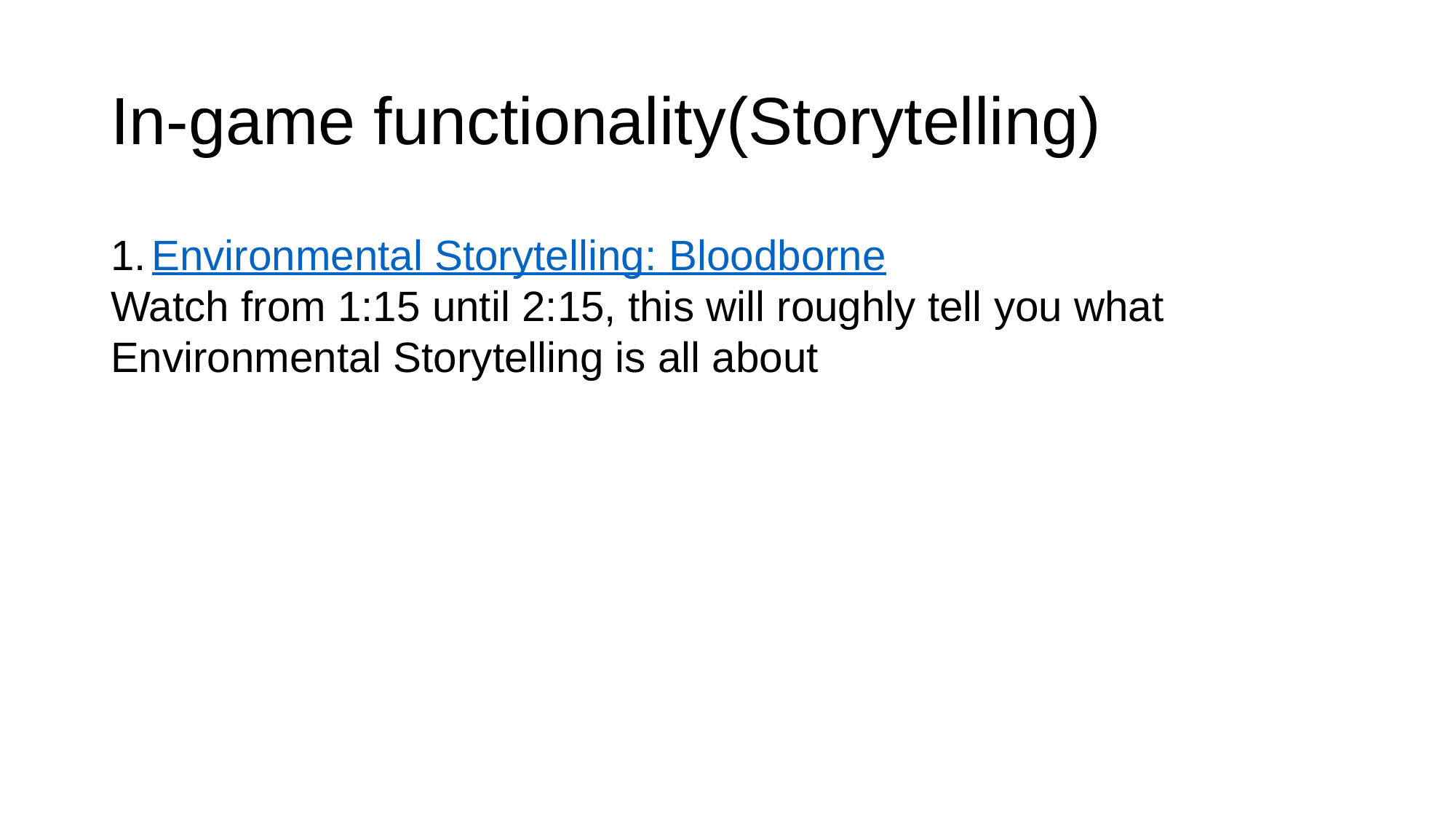

# In-game functionality(Storytelling)
Environmental Storytelling: Bloodborne
Watch from 1:15 until 2:15, this will roughly tell you what Environmental Storytelling is all about